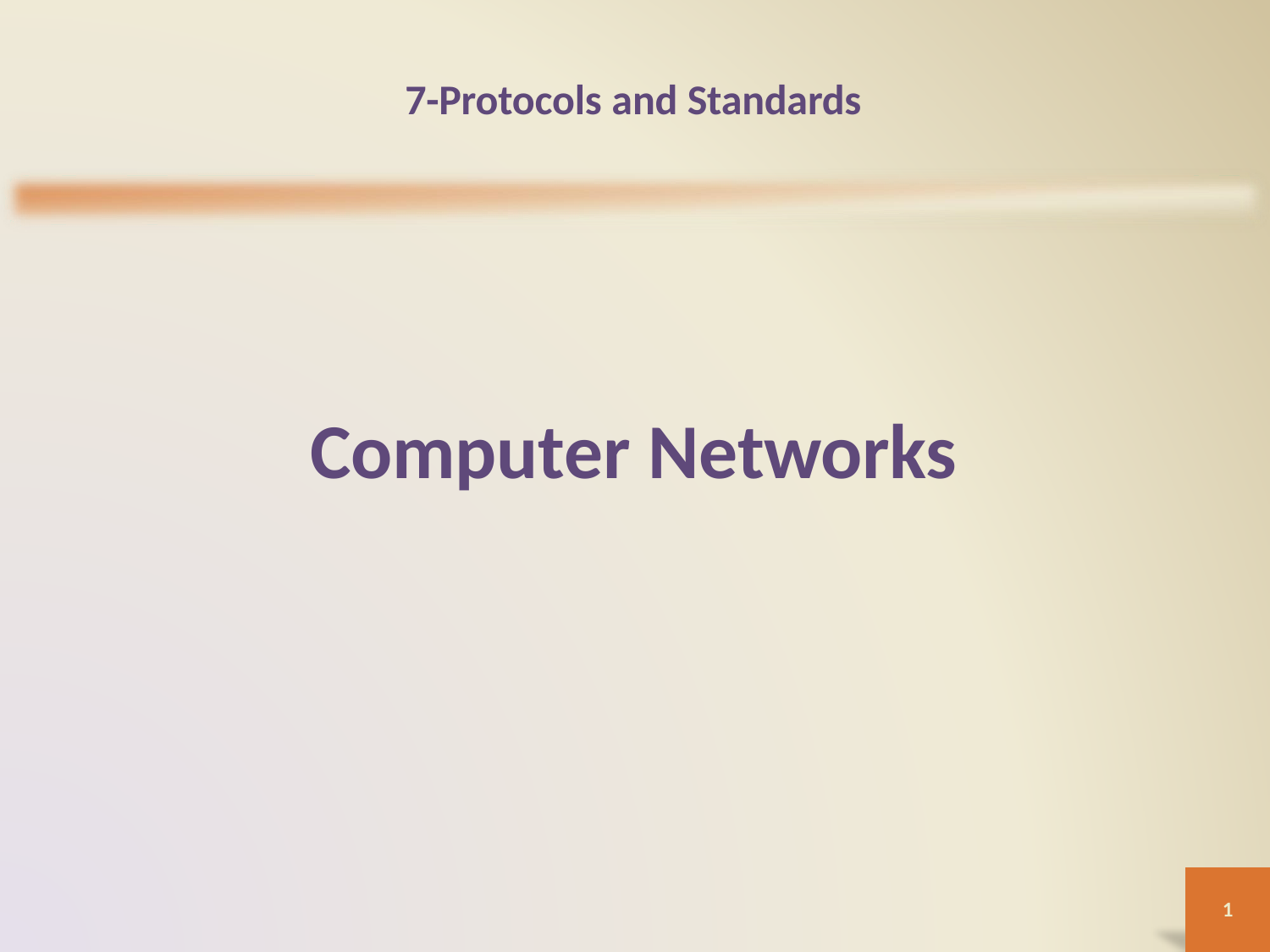

# 7-Protocols and Standards
Computer Networks
1